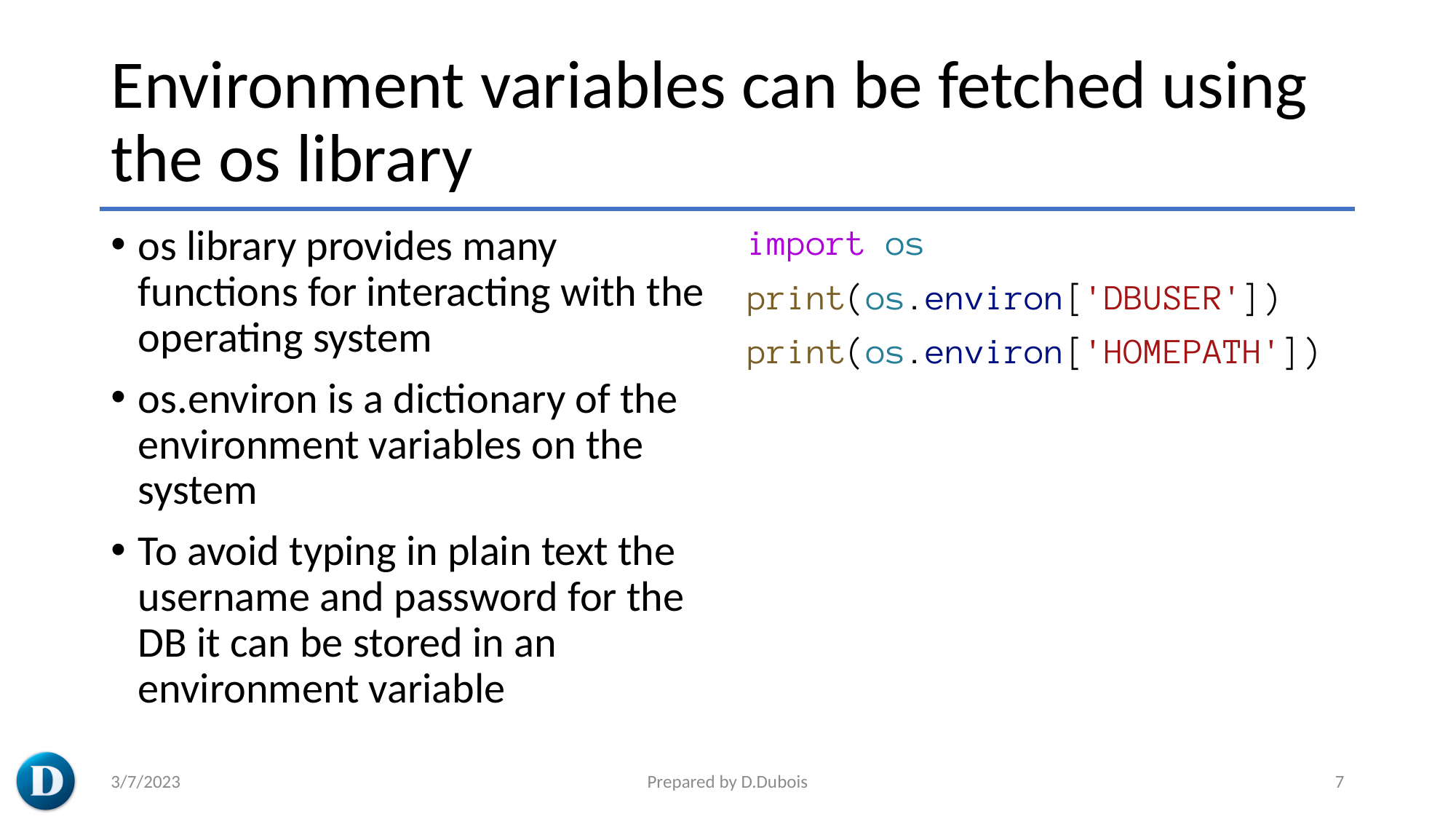

# Environment variables can be fetched using the os library
os library provides many functions for interacting with the operating system
os.environ is a dictionary of the environment variables on the system
To avoid typing in plain text the username and password for the DB it can be stored in an environment variable

import os
print(os.environ['DBUSER'])
print(os.environ['HOMEPATH'])
3/7/2023
Prepared by D.Dubois
7